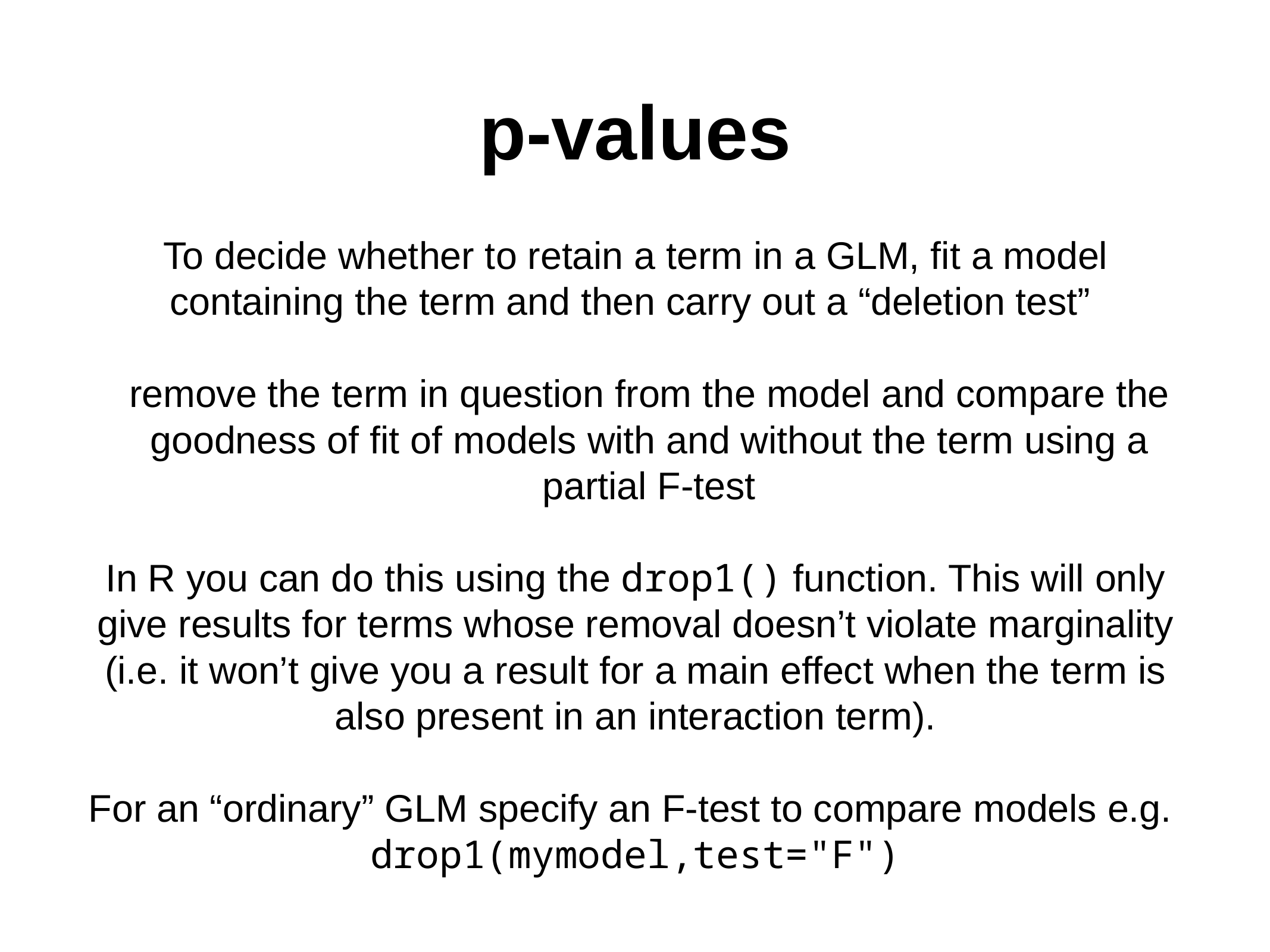

p-values
To decide whether to retain a term in a GLM, fit a model containing the term and then carry out a “deletion test”

remove the term in question from the model and compare the goodness of fit of models with and without the term using a partial F-test

In R you can do this using the drop1() function. This will only give results for terms whose removal doesn’t violate marginality (i.e. it won’t give you a result for a main effect when the term is also present in an interaction term).

For an “ordinary” GLM specify an F-test to compare models e.g.
drop1(mymodel,test="F")